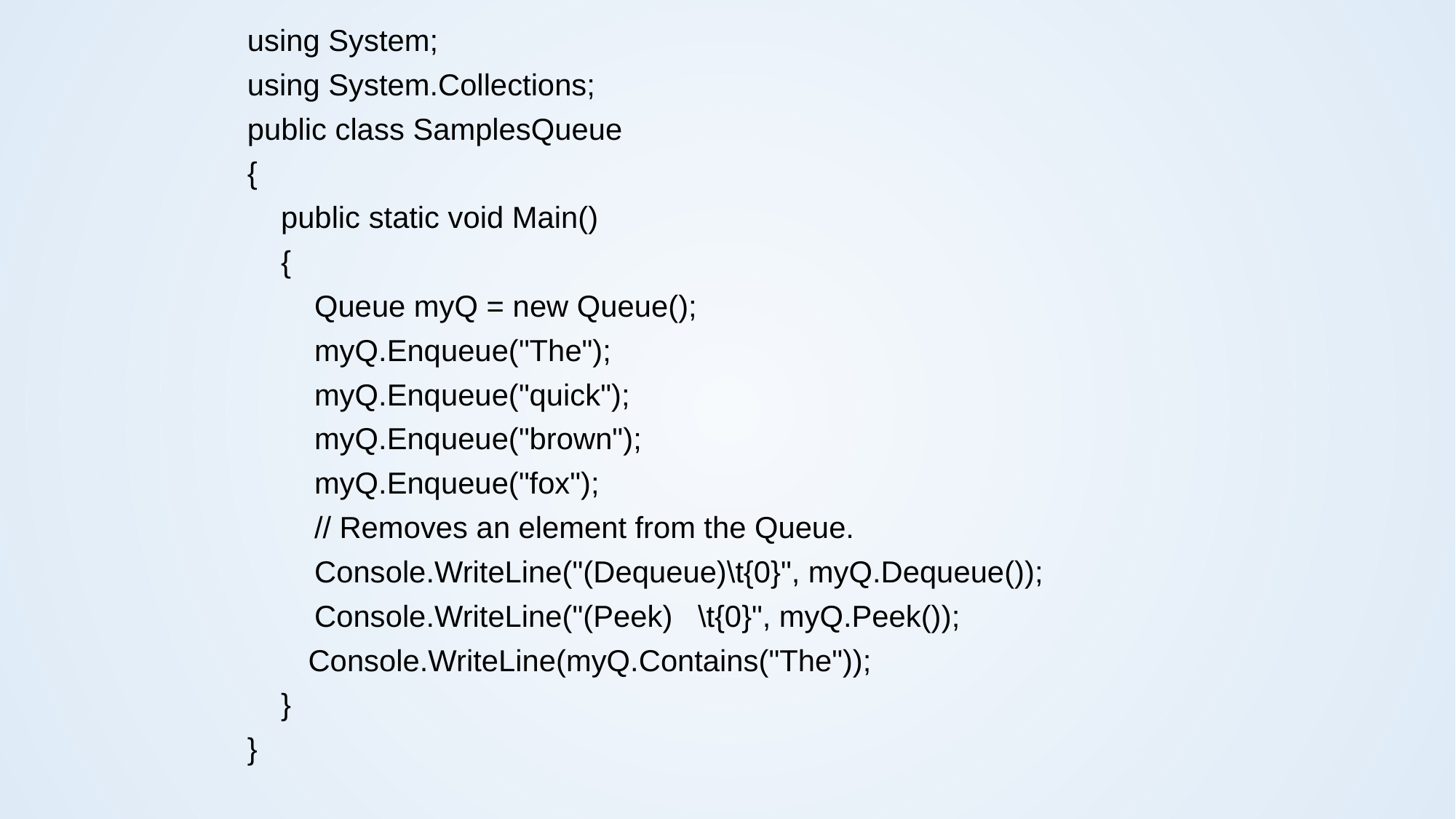

using System;
using System.Collections;
public class SamplesQueue
{
    public static void Main()
    {
        Queue myQ = new Queue();
        myQ.Enqueue("The");
        myQ.Enqueue("quick");
        myQ.Enqueue("brown");
        myQ.Enqueue("fox");
        // Removes an element from the Queue.
        Console.WriteLine("(Dequeue)\t{0}", myQ.Dequeue());
        Console.WriteLine("(Peek)   \t{0}", myQ.Peek());
	    Console.WriteLine(myQ.Contains("The"));
    }
}